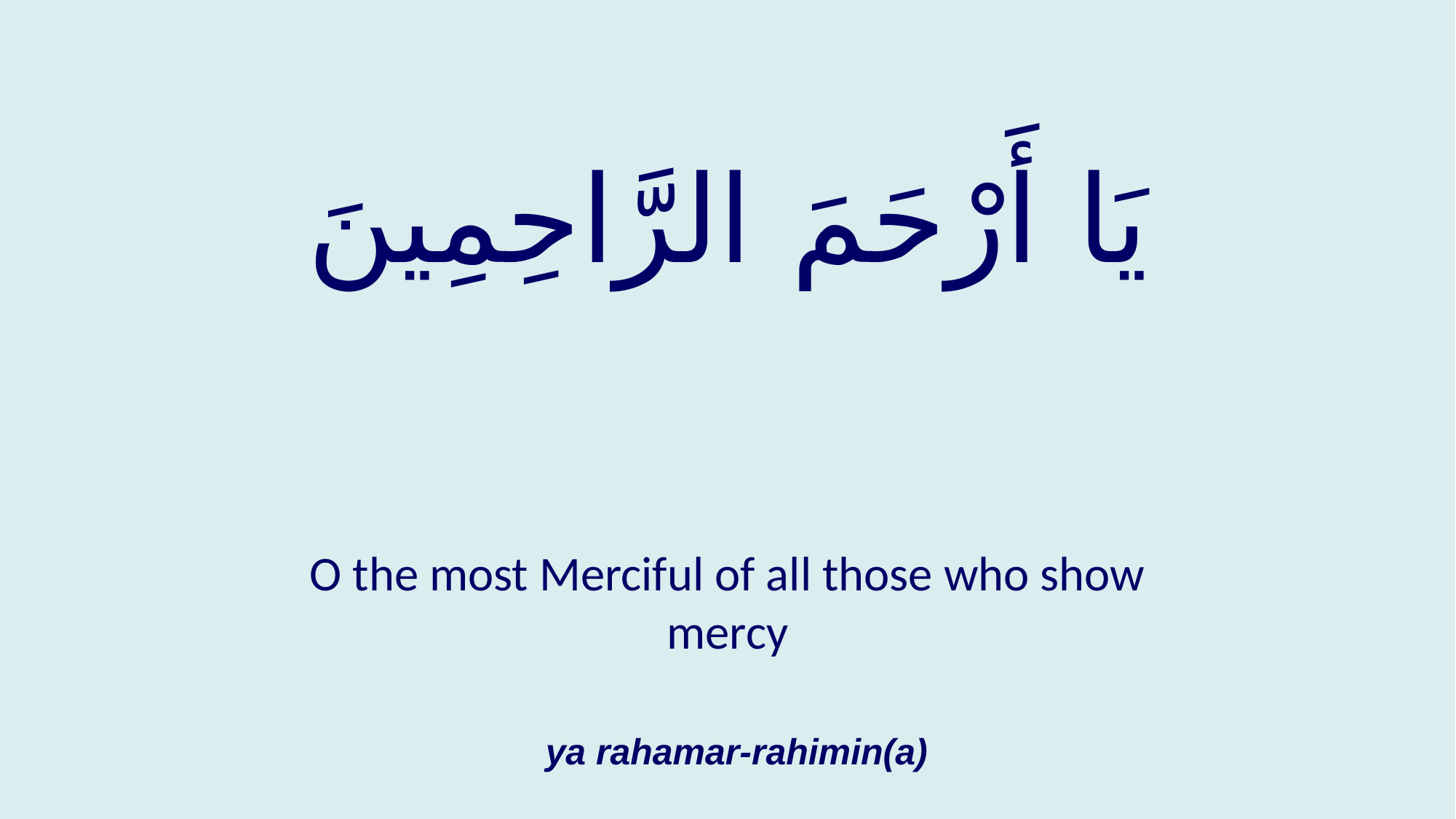

# يَا أَرْحَمَ الرَّاحِمِينَ
O the most Merciful of all those who show mercy
ya rahamar-rahimin(a)